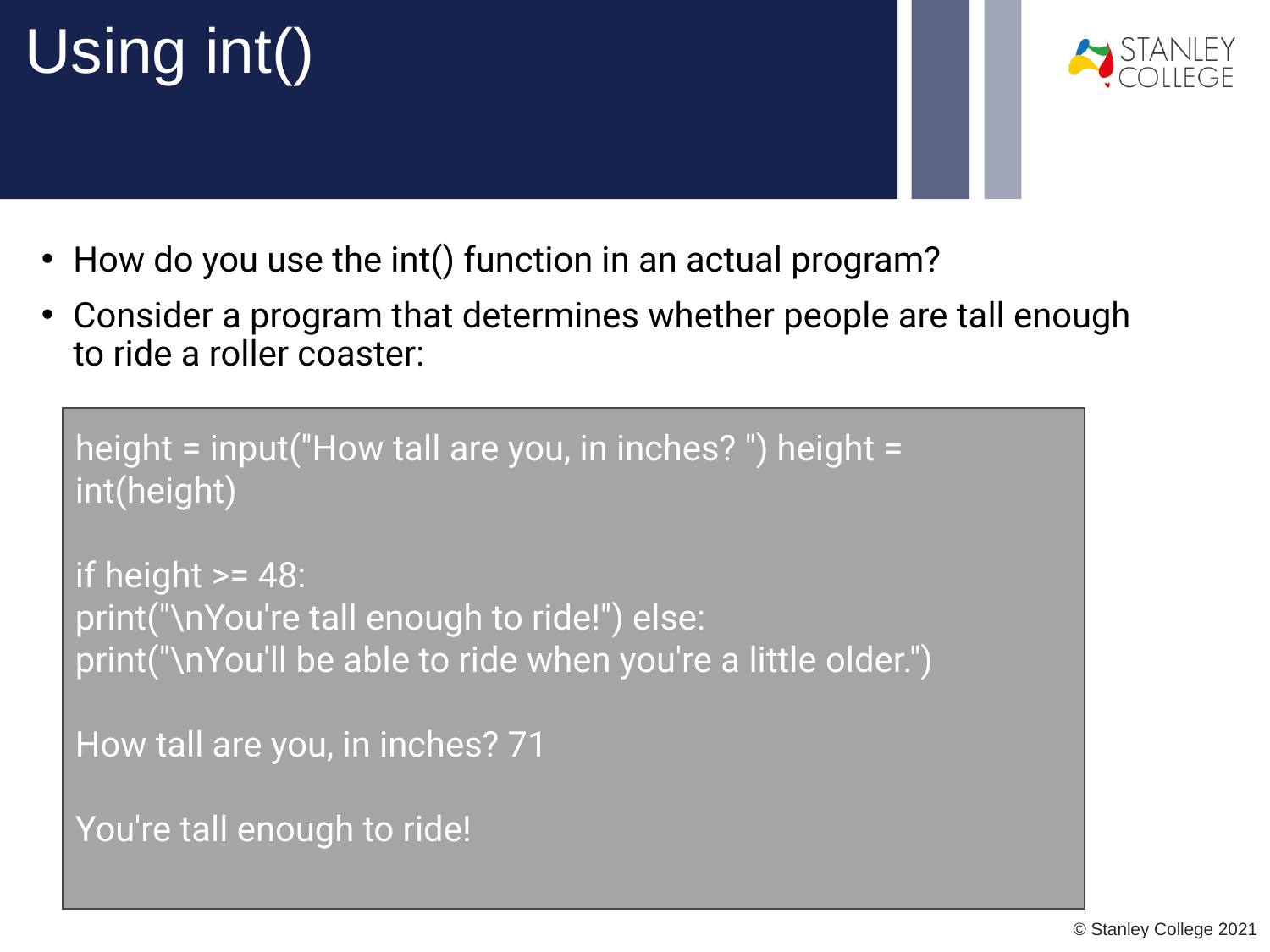

# Using int()

How do you use the int() function in an actual program?
Consider a program that determines whether people are tall enough to ride a roller coaster:
height = input("How tall are you, in inches? ") height = int(height)

if height >= 48:
print("\nYou're tall enough to ride!") else:
print("\nYou'll be able to ride when you're a little older.")

How tall are you, in inches? 71

You're tall enough to ride!